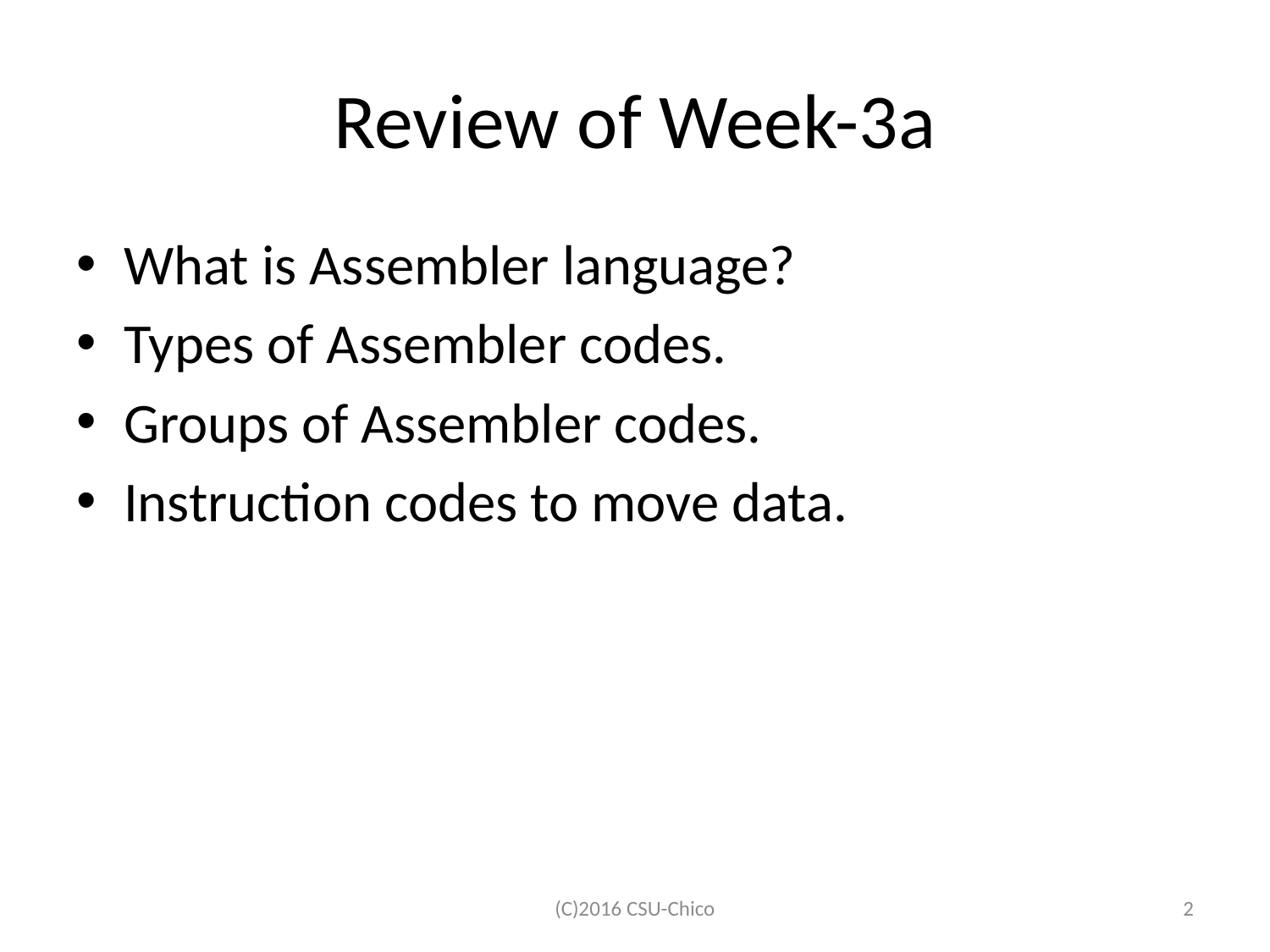

# Review of Week-3a
What is Assembler language?
Types of Assembler codes.
Groups of Assembler codes.
Instruction codes to move data.
(C)2016 CSU-Chico
2